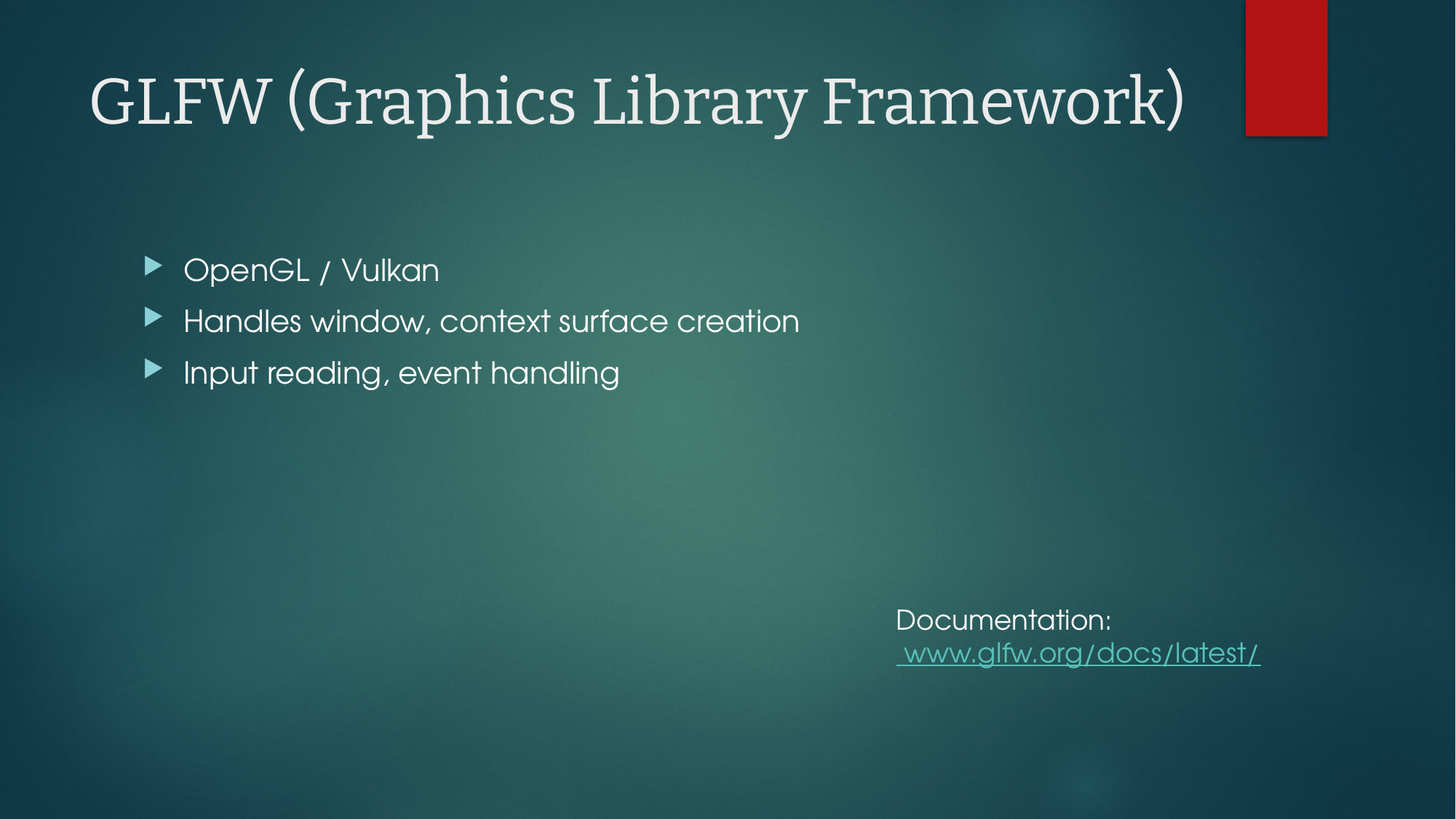

# GLFW (Graphics Library Framework)
OpenGL / Vulkan
Handles window, context surface creation
Input reading, event handling
Documentation: www.glfw.org/docs/latest/